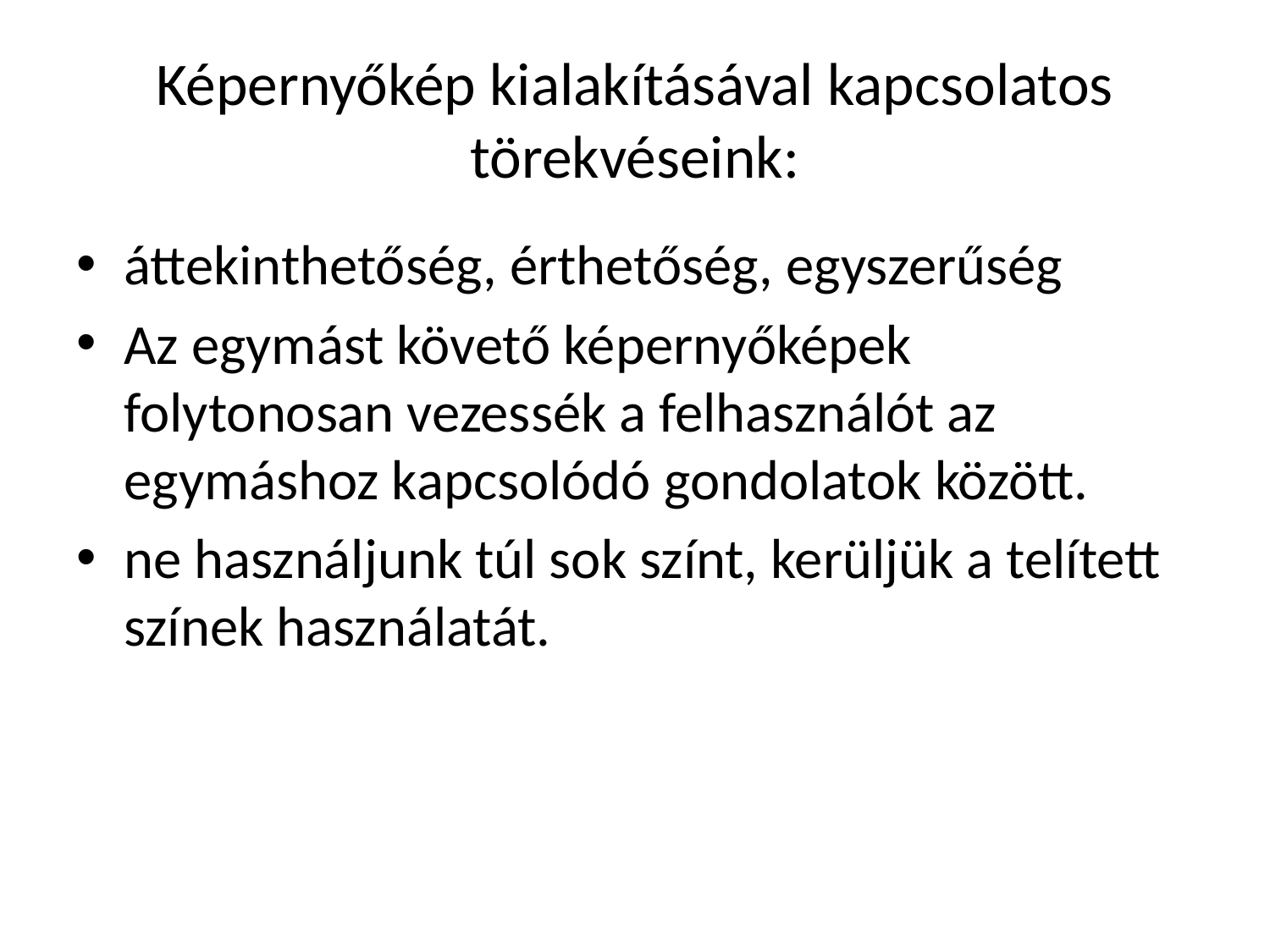

# Képernyőkép kialakításával kapcsolatos törekvéseink:
áttekinthetőség, érthetőség, egyszerűség
Az egymást követő képernyőképek folytonosan vezessék a felhasználót az egymáshoz kapcsolódó gondolatok között.
ne használjunk túl sok színt, kerüljük a telített színek használatát.